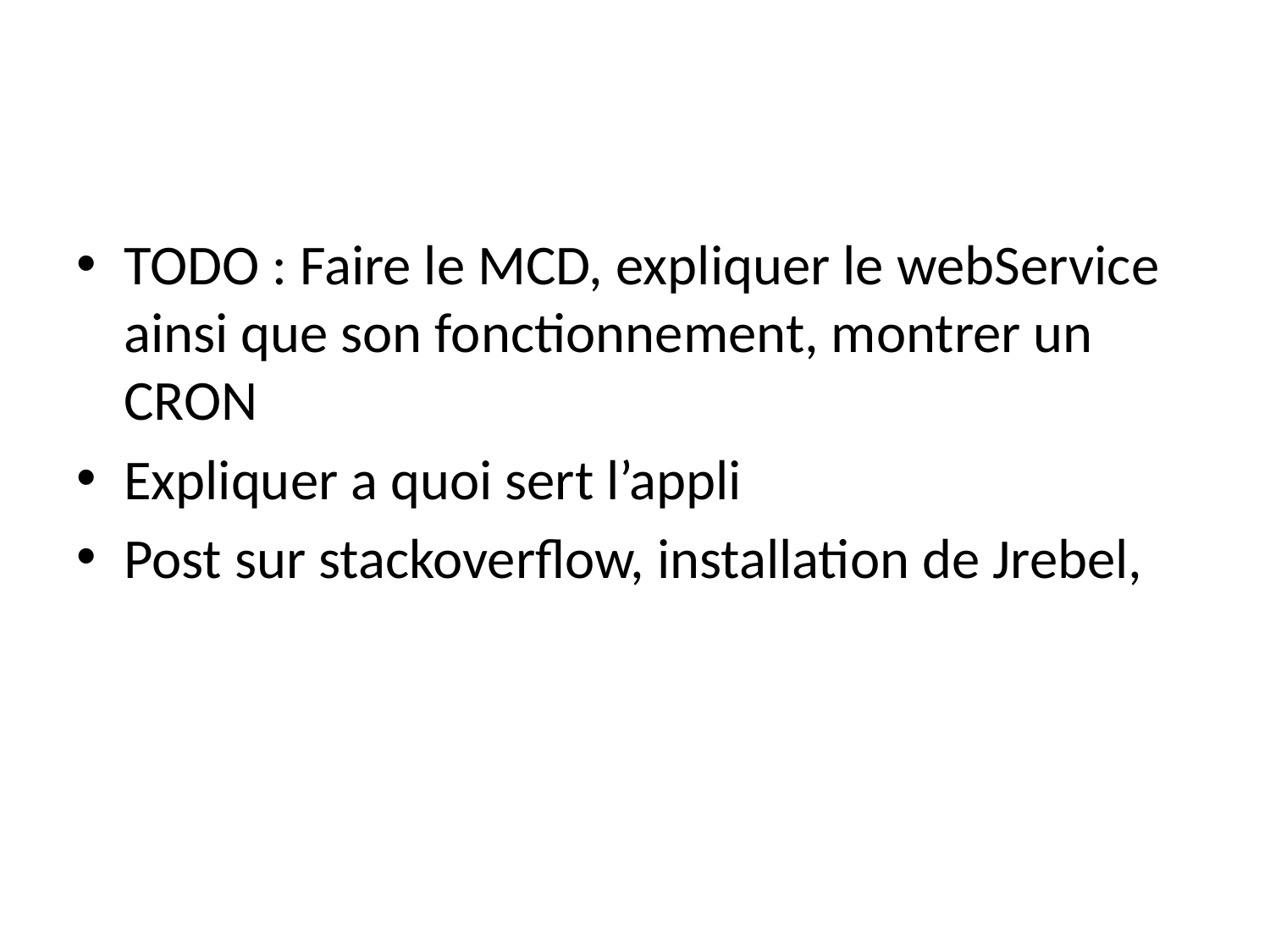

#
TODO : Faire le MCD, expliquer le webService ainsi que son fonctionnement, montrer un CRON
Expliquer a quoi sert l’appli
Post sur stackoverflow, installation de Jrebel,